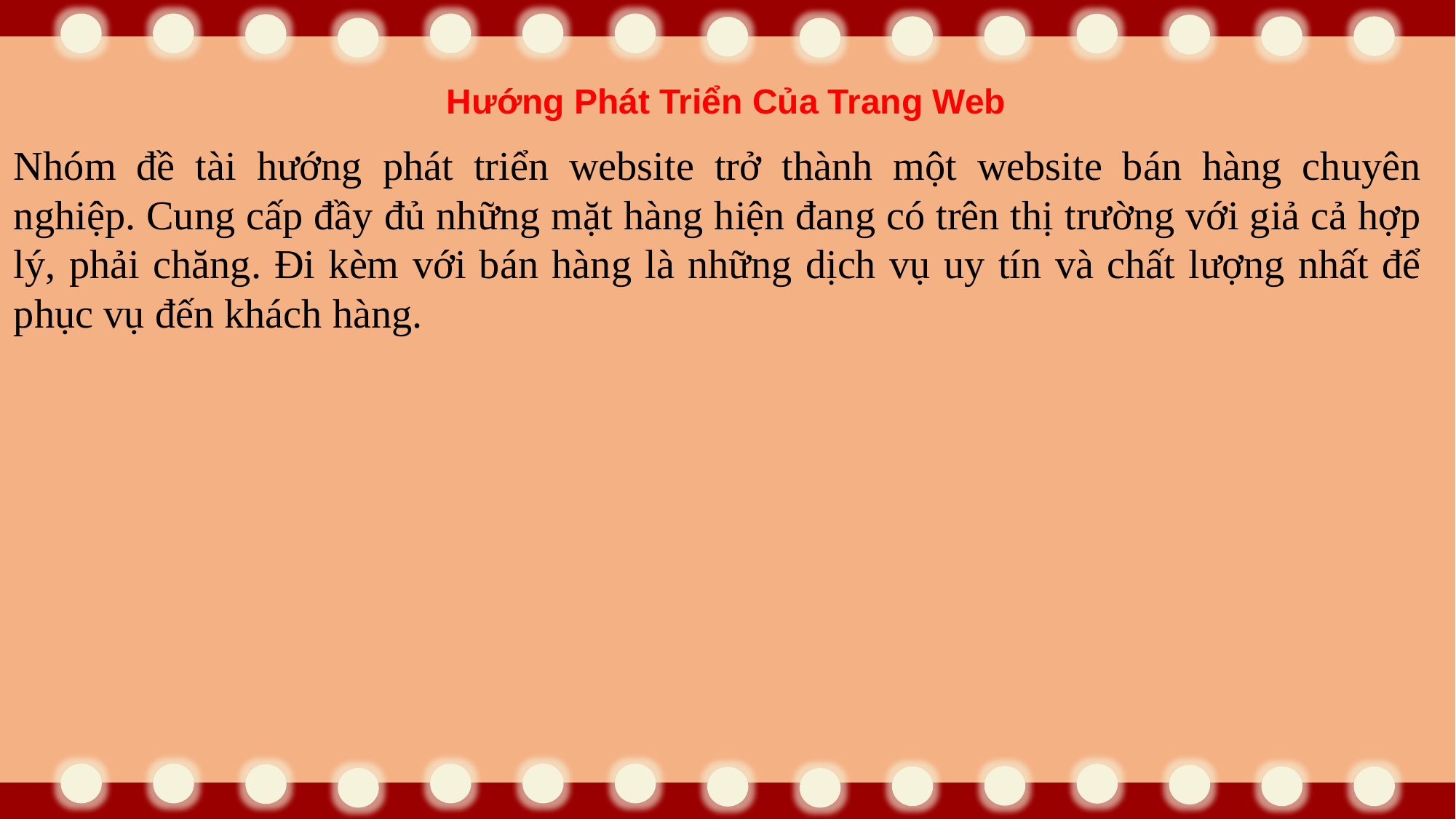

4
Hướng Phát Triển Của Trang Web
Nhóm đề tài hướng phát triển website trở thành một website bán hàng chuyên nghiệp. Cung cấp đầy đủ những mặt hàng hiện đang có trên thị trường với giả cả hợp lý, phải chăng. Đi kèm với bán hàng là những dịch vụ uy tín và chất lượng nhất để phục vụ đến khách hàng.